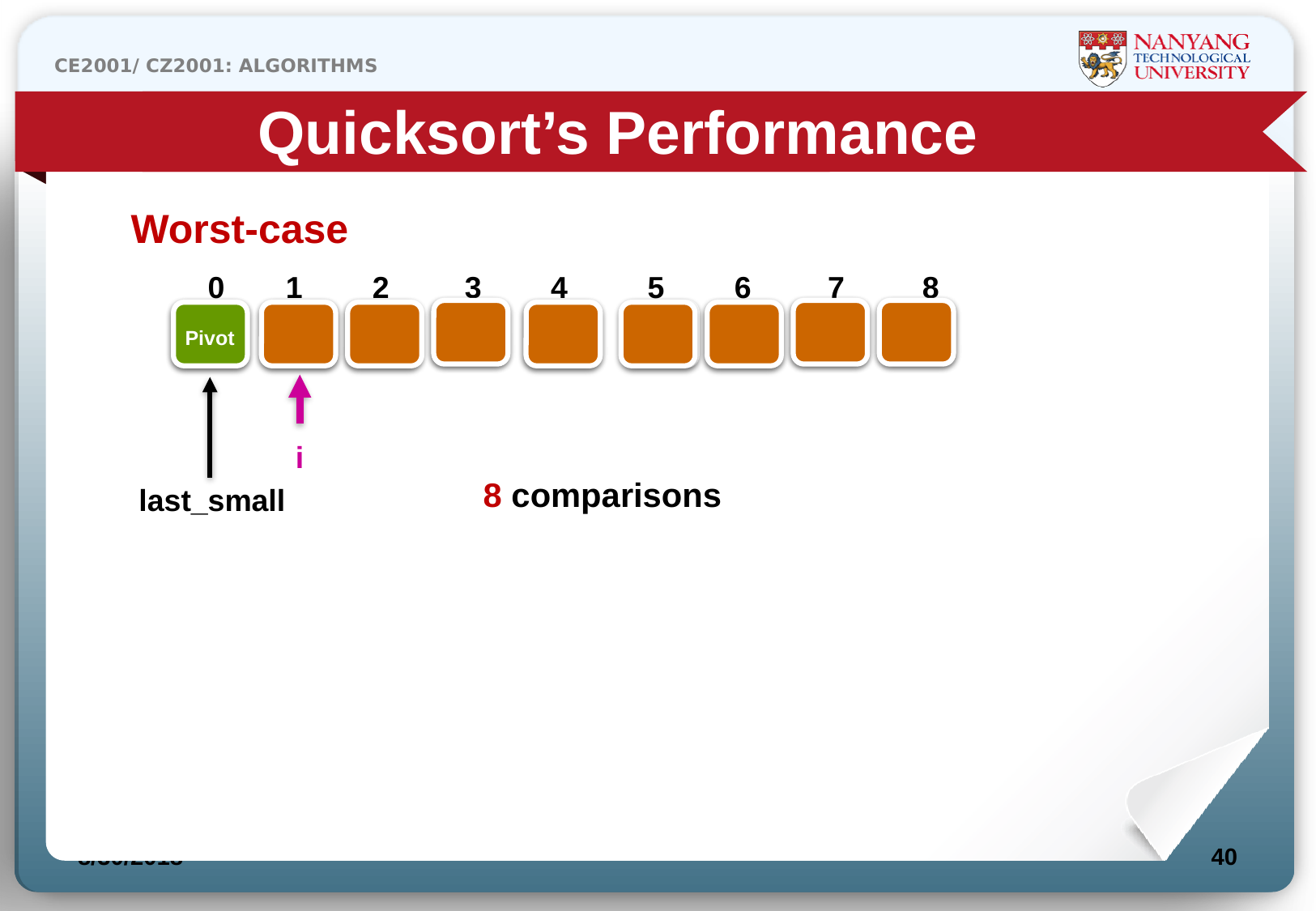

Quicksort’s Performance
Worst-case
0
1
2
3
4
5
6
7
8

Pivot
i
last_small
8 comparisons